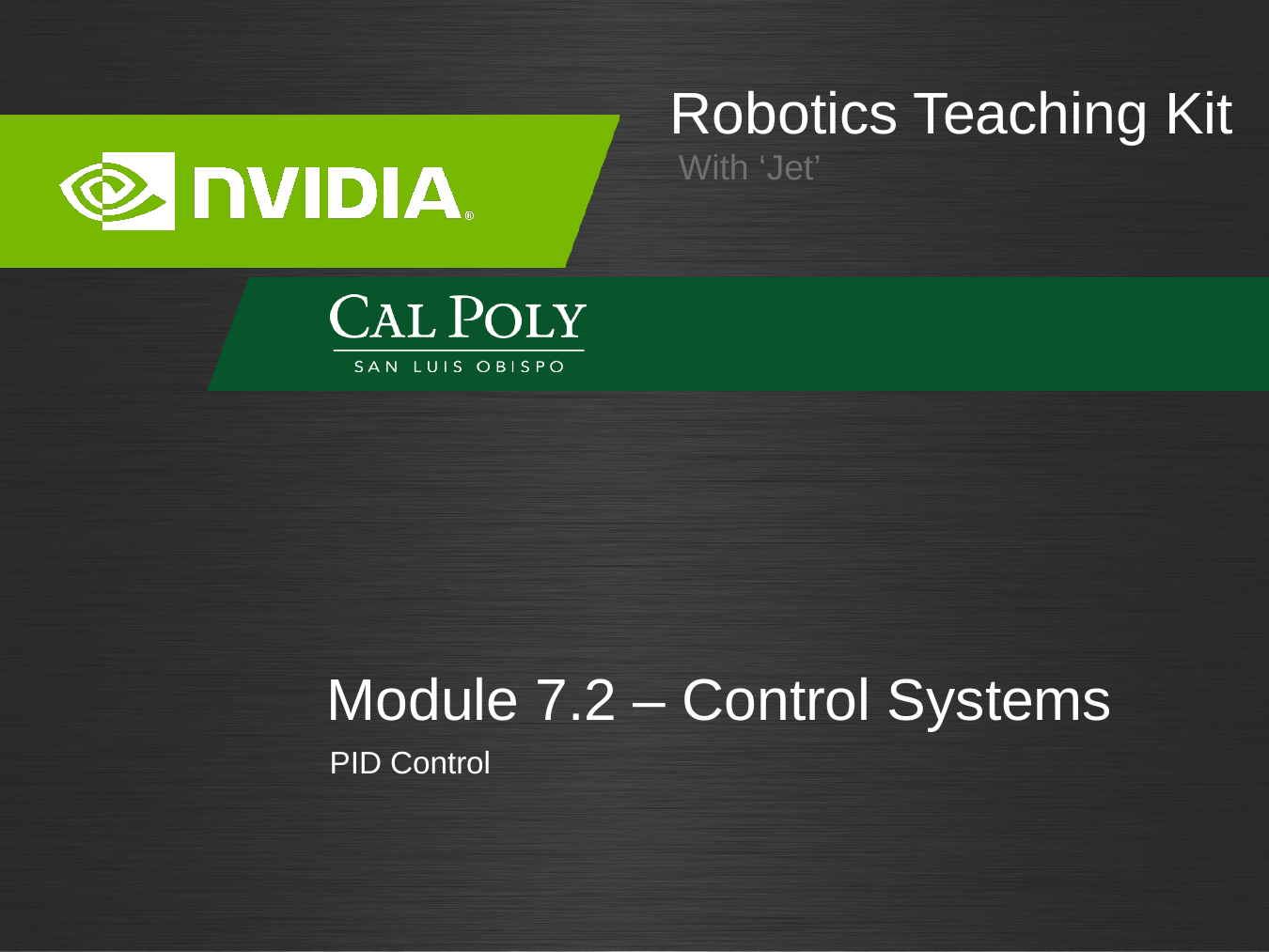

# Module 7.2 – Control Systems
PID Control